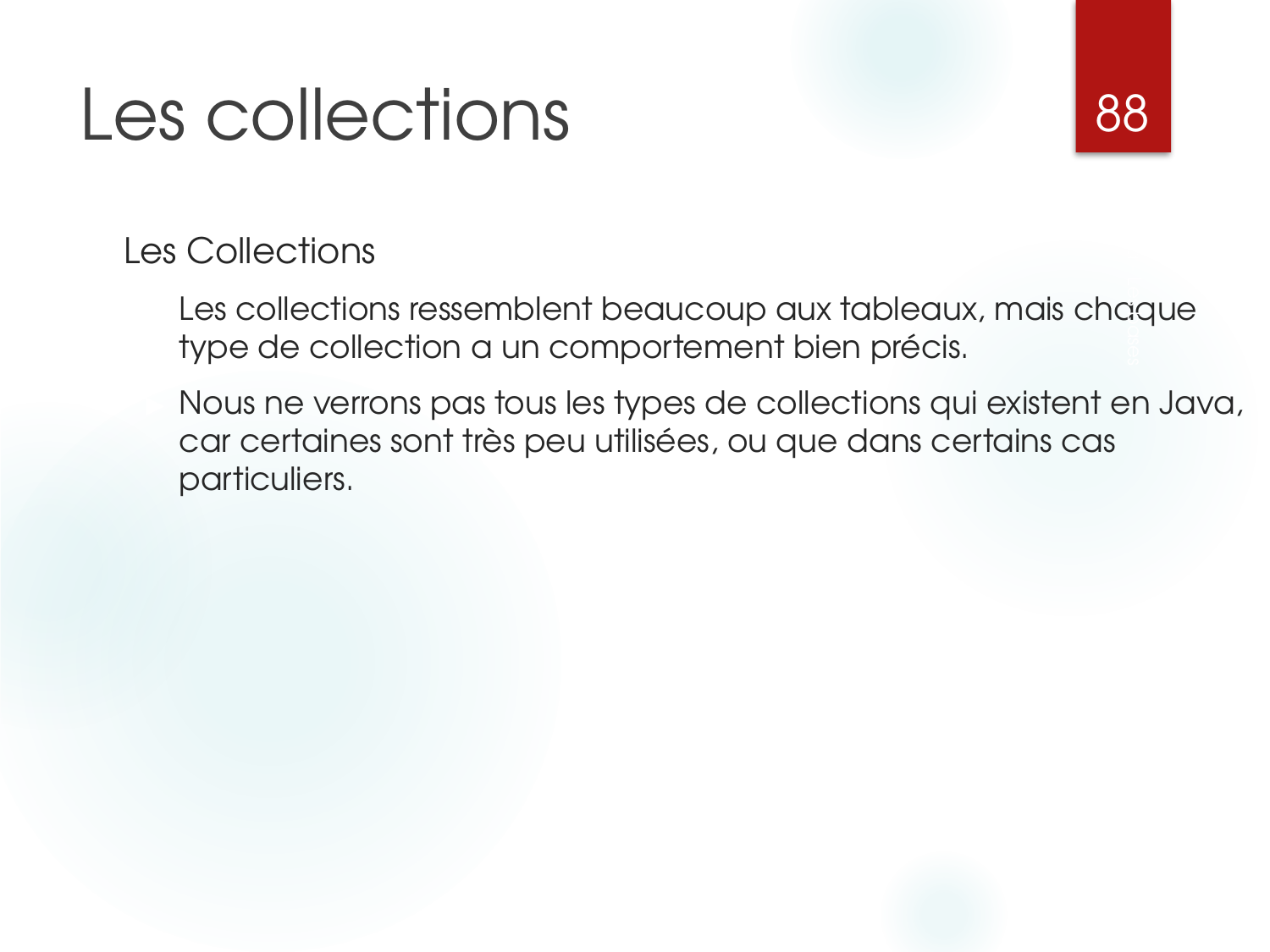

88
# Les collections
Les Collections
Les collections ressemblent beaucoup aux tableaux, mais chaque type de collection a un comportement bien précis.
Nous ne verrons pas tous les types de collections qui existent en Java, car certaines sont très peu utilisées, ou que dans certains cas particuliers.
Java - Les bases